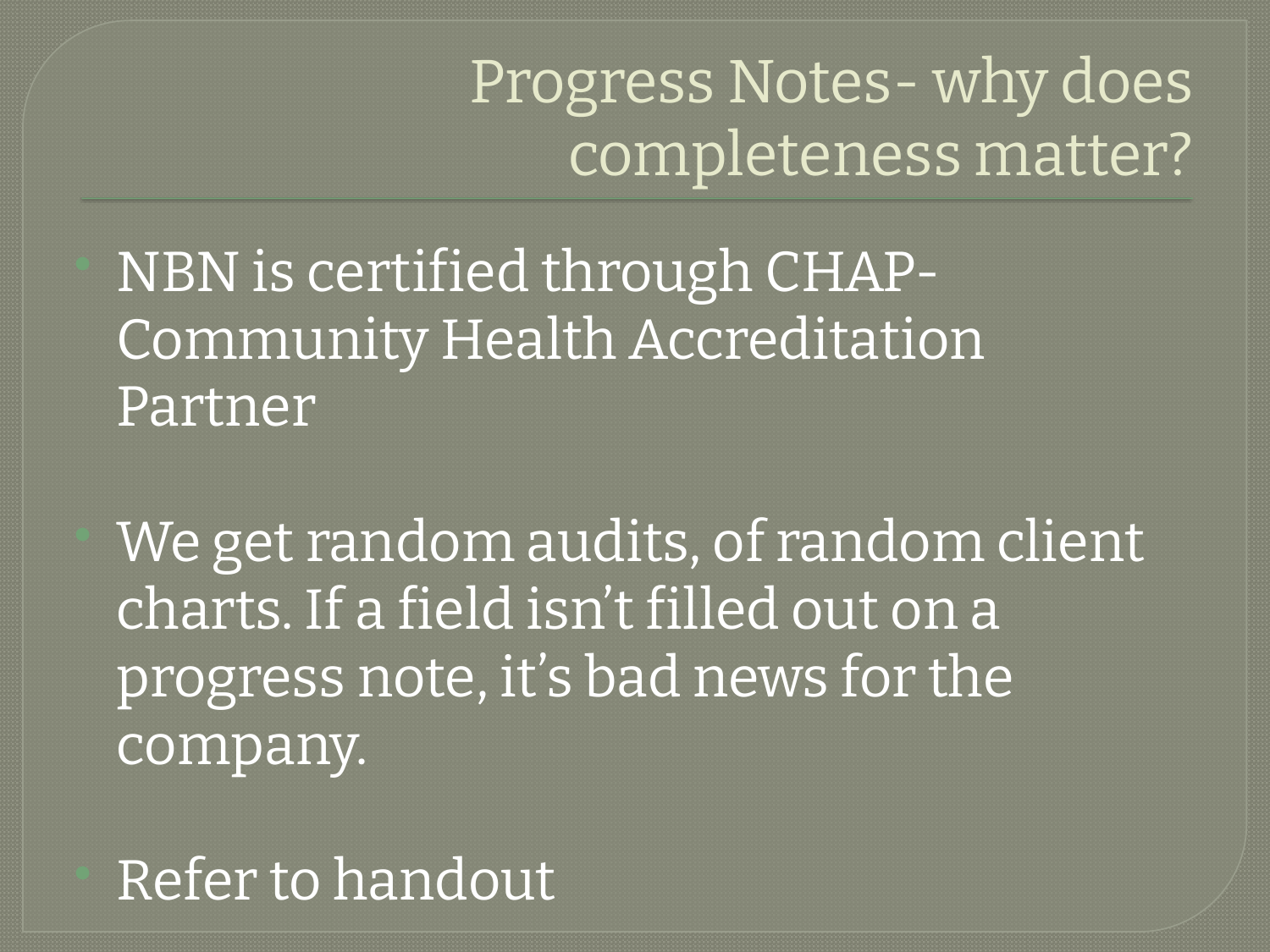

# Progress Notes- why does completeness matter?
NBN is certified through CHAP- Community Health Accreditation Partner

We get random audits, of random client charts. If a field isn’t filled out on a progress note, it’s bad news for the company.

Refer to handout